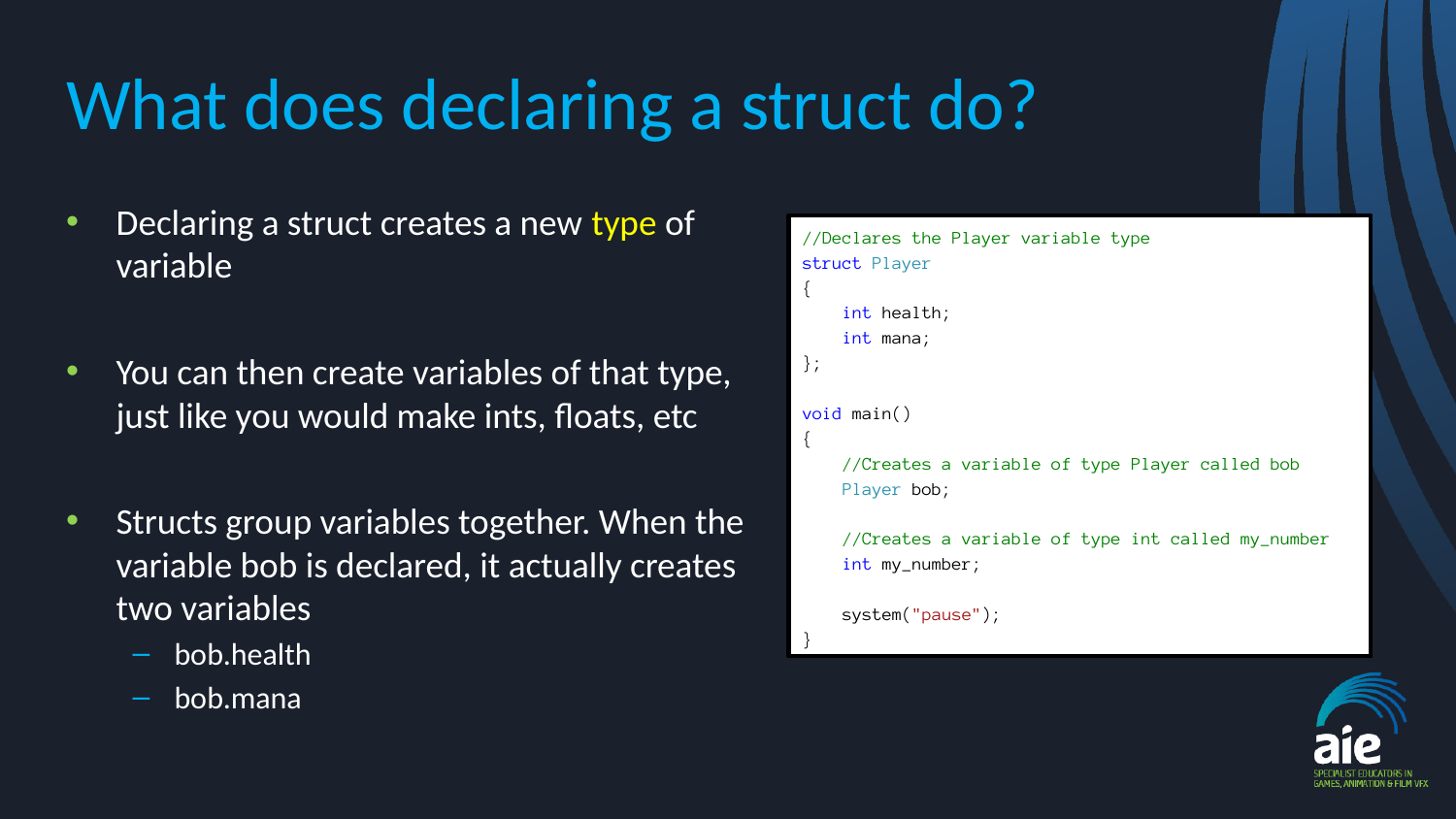

# What does declaring a struct do?
Declaring a struct creates a new type of variable

You can then create variables of that type, just like you would make ints, floats, etc

Structs group variables together. When the variable bob is declared, it actually creates two variables
bob.health
bob.mana
//Declares the Player variable type
struct Player
{
    int health;
    int mana;
};

void main()
{
    //Creates a variable of type Player called bob
    Player bob;

    //Creates a variable of type int called my_number
    int my_number;

    system("pause");
}